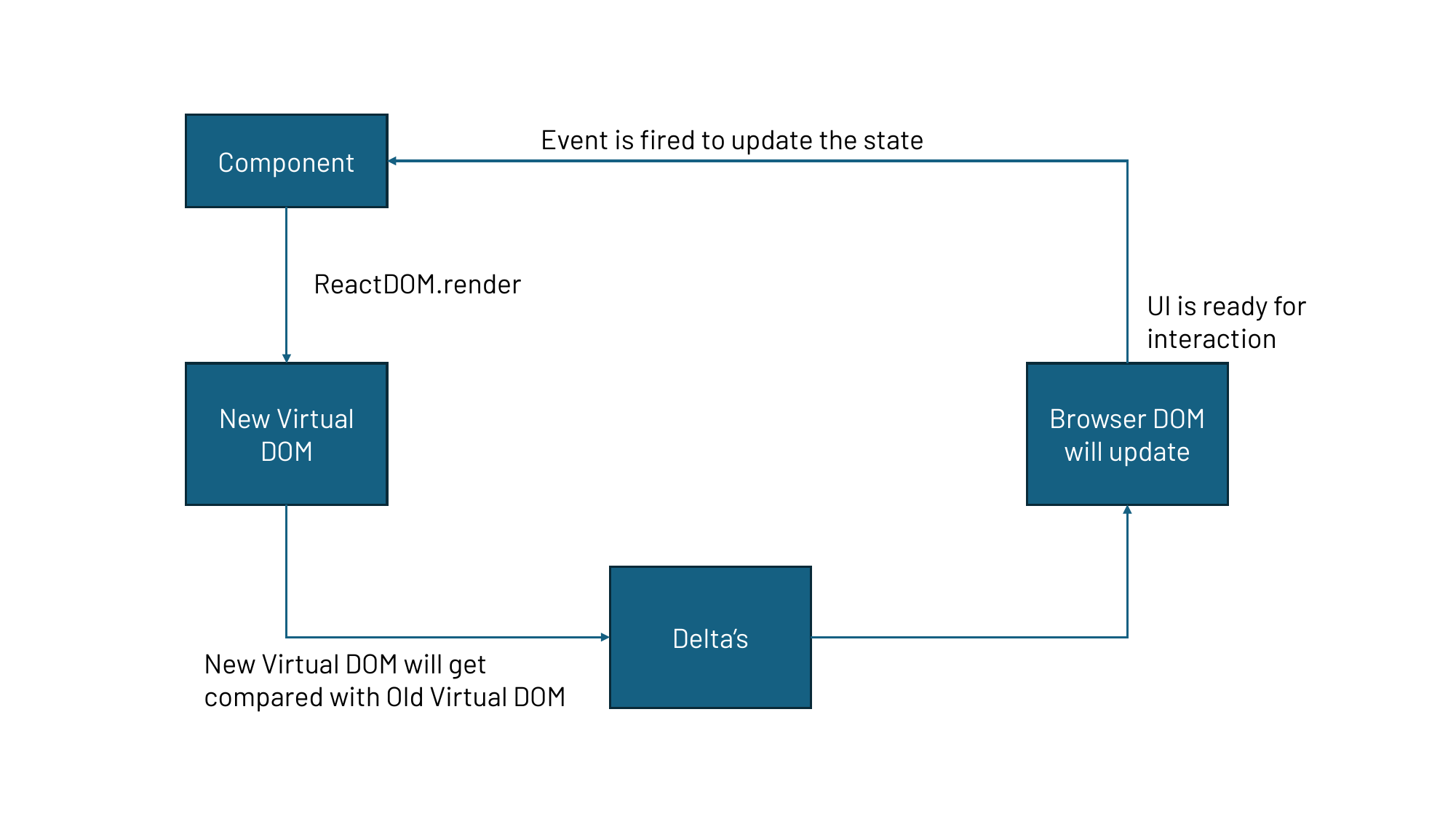

Component
Event is fired to update the state
ReactDOM.render
UI is ready for interaction
New Virtual DOM
Browser DOM will update
Delta’s
New Virtual DOM will get
compared with Old Virtual DOM